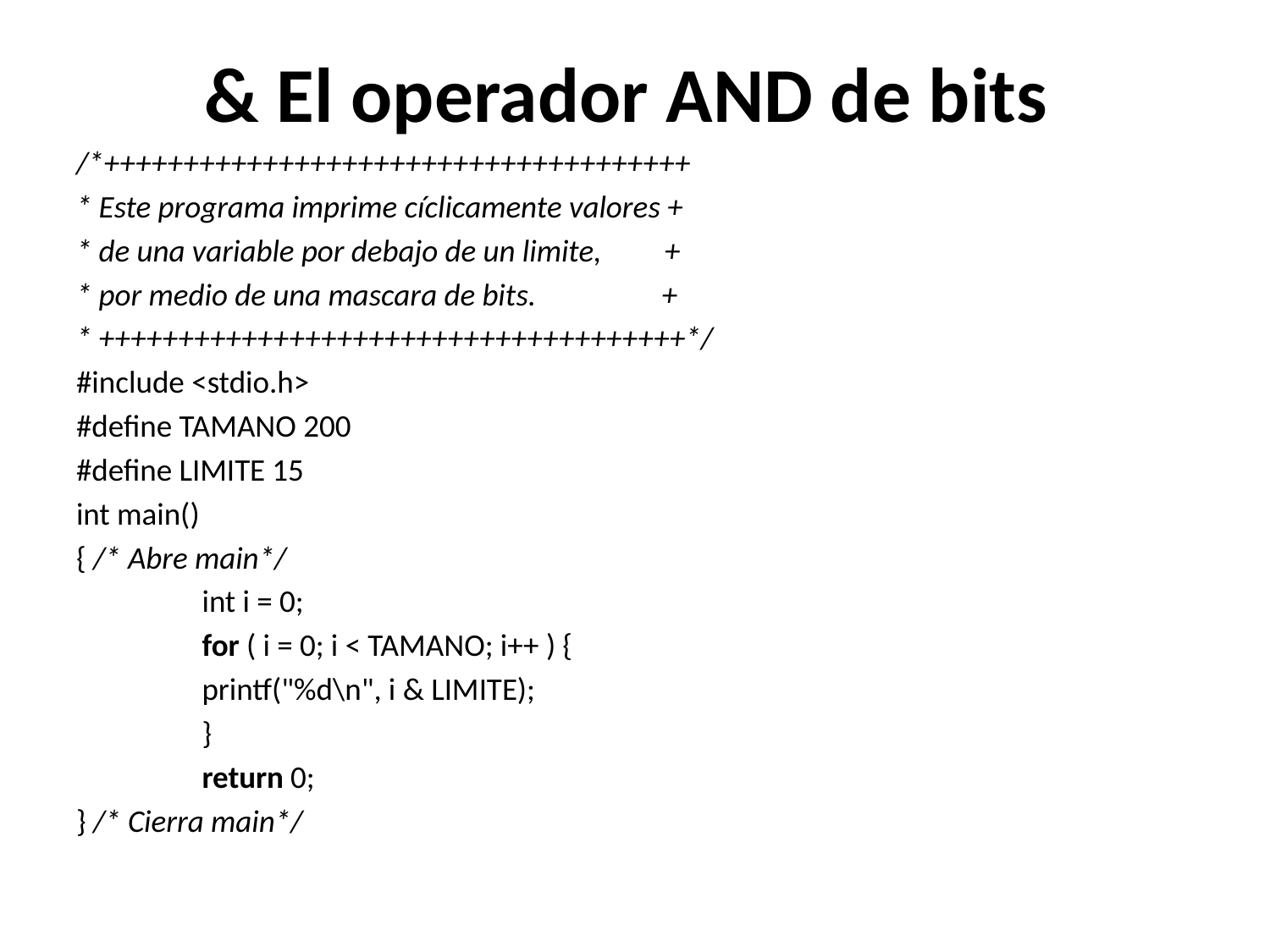

# & El operador AND de bits
/*+++++++++++++++++++++++++++++++++++++
* Este programa imprime cíclicamente valores +
* de una variable por debajo de un limite,         +
* por medio de una mascara de bits.                  +
* +++++++++++++++++++++++++++++++++++++*/
#include <stdio.h>
#define TAMANO 200
#define LIMITE 15
int main()
{ /* Abre main*/
	int i = 0;
	for ( i = 0; i < TAMANO; i++ ) {
		printf("%d\n", i & LIMITE);
	}
	return 0;
} /* Cierra main*/